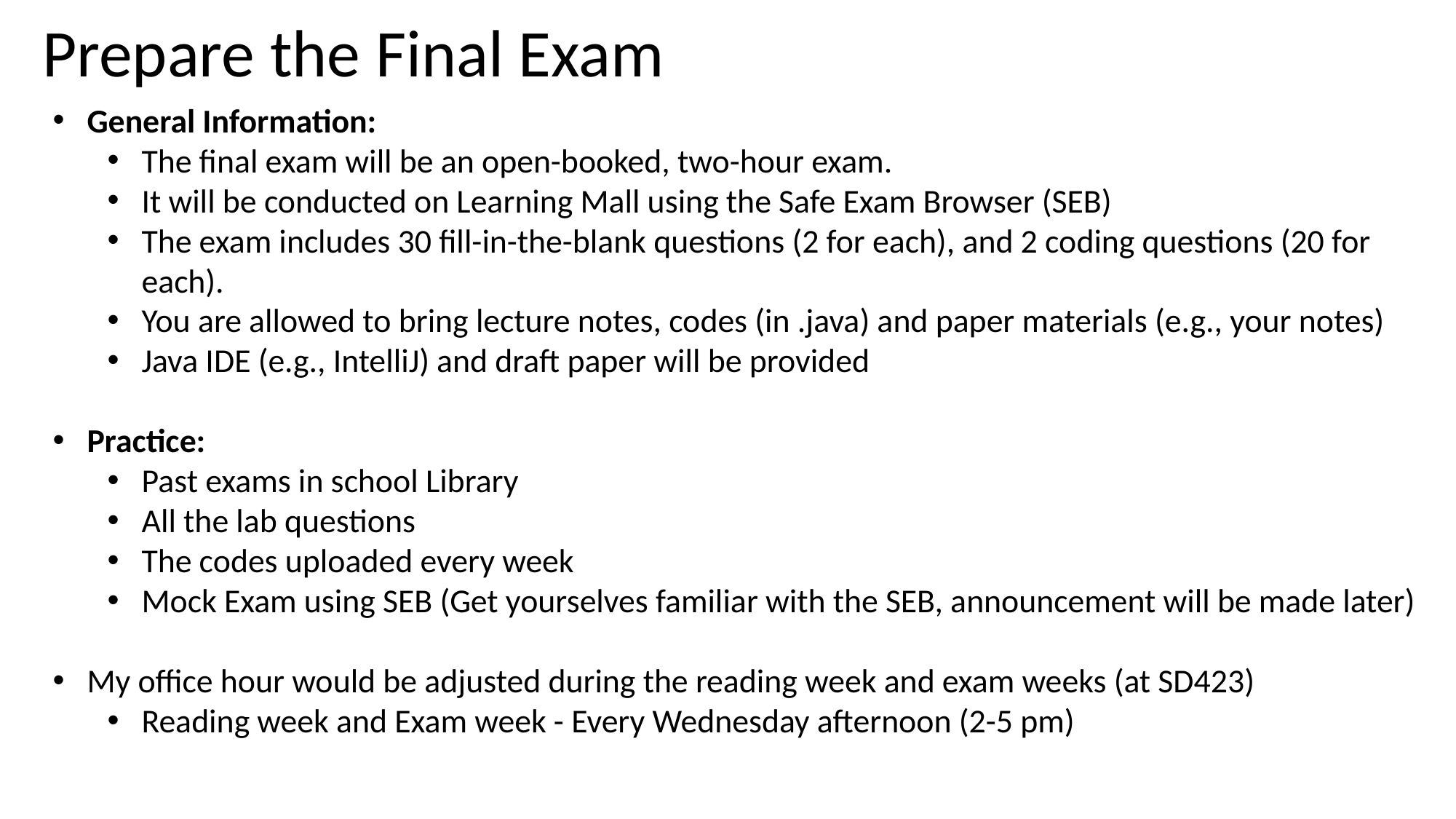

# Prepare the Final Exam
General Information:
The final exam will be an open-booked, two-hour exam.
It will be conducted on Learning Mall using the Safe Exam Browser (SEB)
The exam includes 30 fill-in-the-blank questions (2 for each), and 2 coding questions (20 for each).
You are allowed to bring lecture notes, codes (in .java) and paper materials (e.g., your notes)
Java IDE (e.g., IntelliJ) and draft paper will be provided

Practice:
Past exams in school Library
All the lab questions
The codes uploaded every week
Mock Exam using SEB (Get yourselves familiar with the SEB, announcement will be made later)

My office hour would be adjusted during the reading week and exam weeks (at SD423)
Reading week and Exam week - Every Wednesday afternoon (2-5 pm)